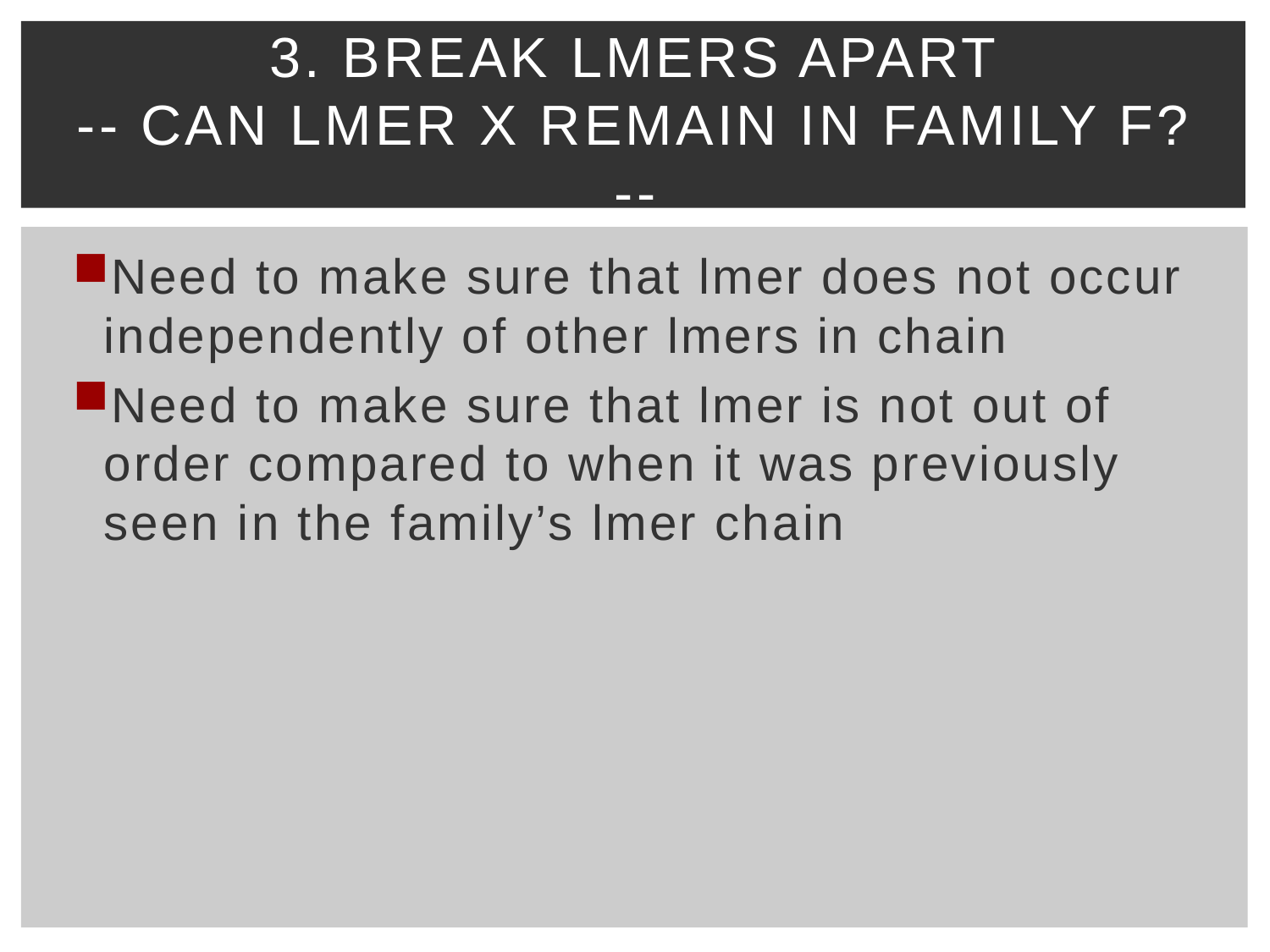

# 3. Break Lmers Apart -- Can lmer X Remain in family F? --
Need to make sure that lmer does not occur independently of other lmers in chain
Need to make sure that lmer is not out of order compared to when it was previously seen in the family’s lmer chain